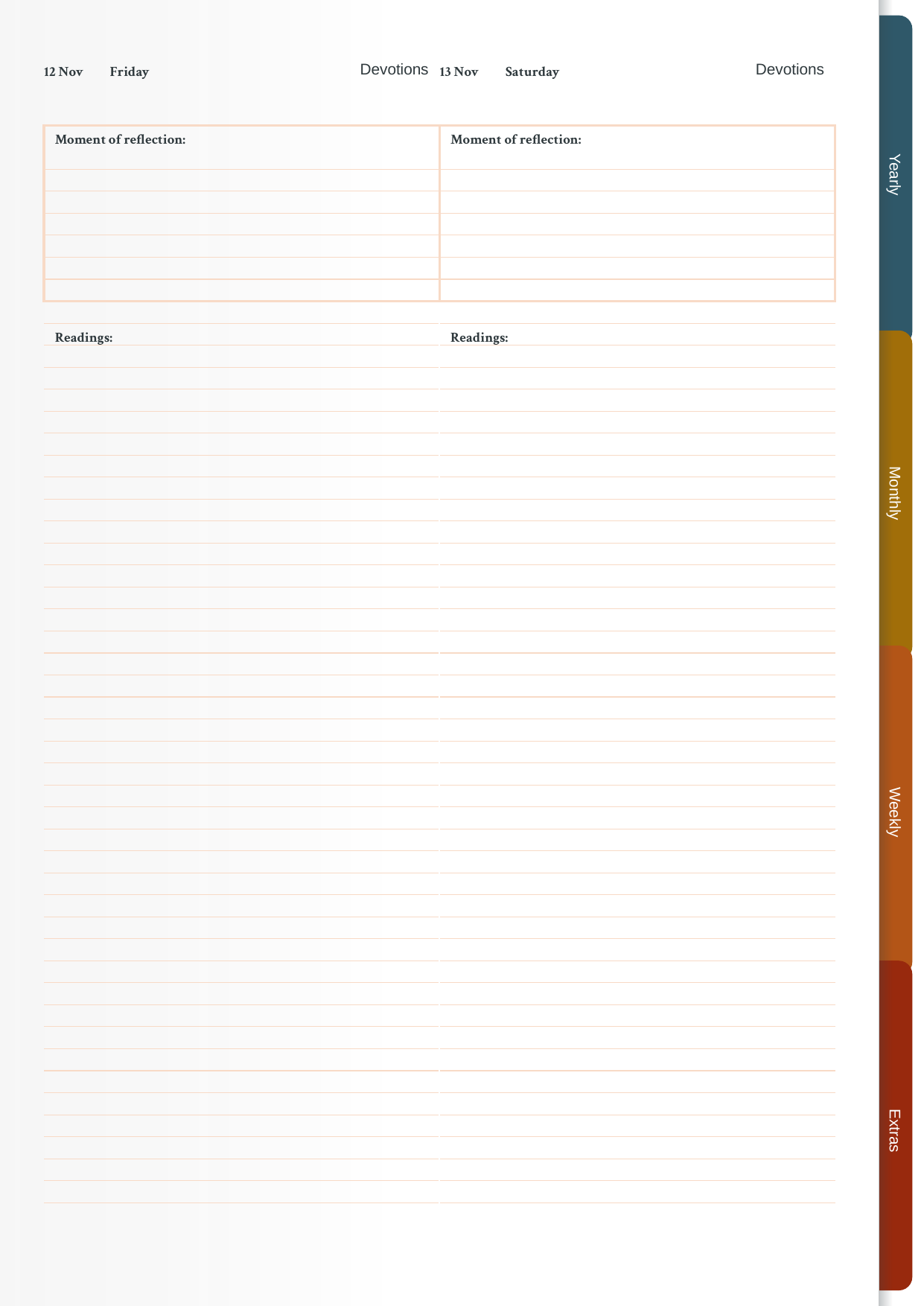

# 12November - 13November
Yearly
12 Nov
Friday
Devotions
13 Nov
Saturday
Devotions
Monthly
Weekly
Extras